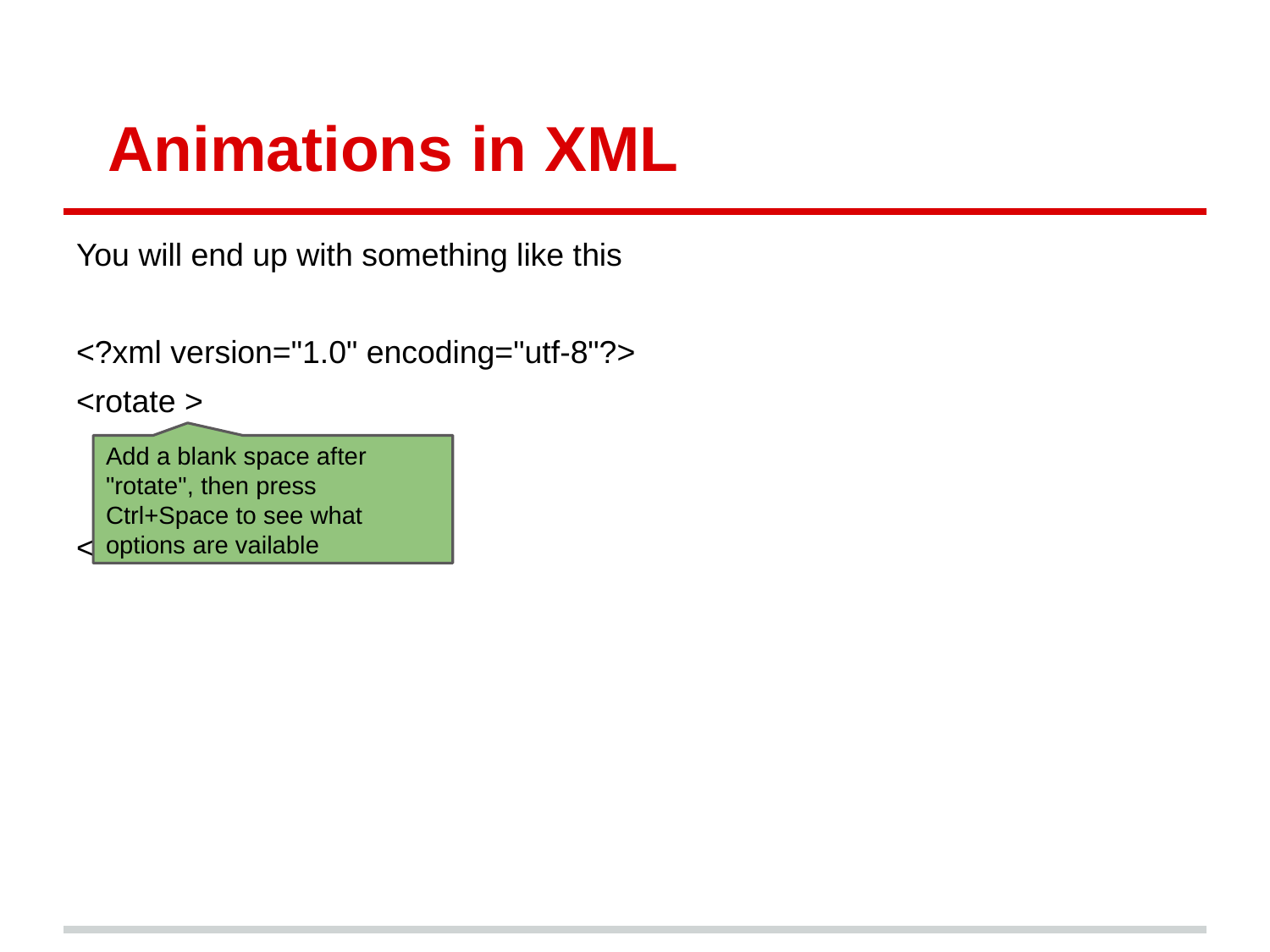

# Animations in XML
You will end up with something like this

<?xml version="1.0" encoding="utf-8"?>
<rotate >

</rotate>

Add a blank space after "rotate", then press Ctrl+Space to see what options are vailable